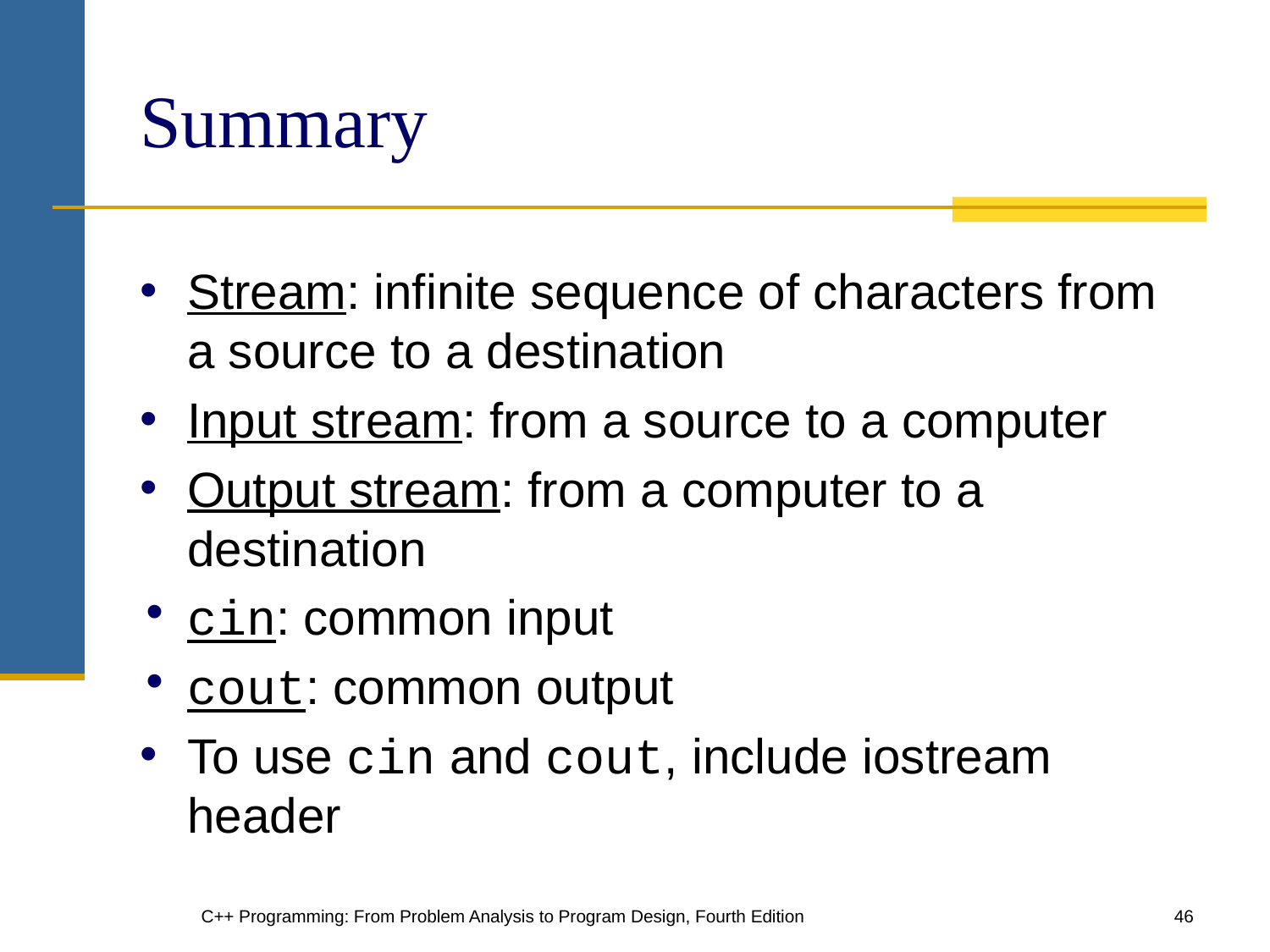

# Summary
Stream: infinite sequence of characters from a source to a destination
Input stream: from a source to a computer
Output stream: from a computer to a destination
cin: common input
cout: common output
To use cin and cout, include iostream header
C++ Programming: From Problem Analysis to Program Design, Fourth Edition
46